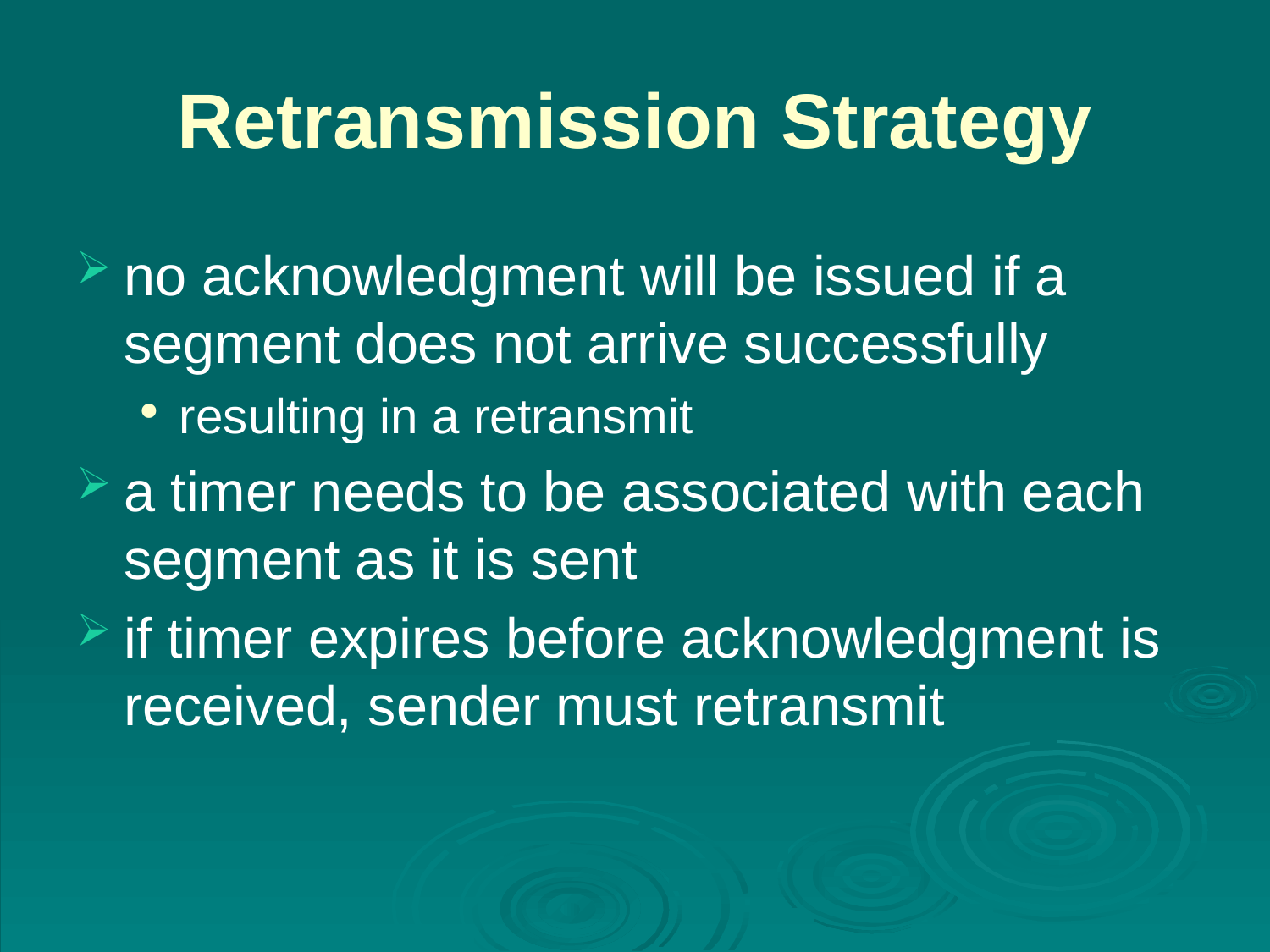

# Retransmission Strategy
no acknowledgment will be issued if a segment does not arrive successfully
resulting in a retransmit
a timer needs to be associated with each segment as it is sent
if timer expires before acknowledgment is received, sender must retransmit